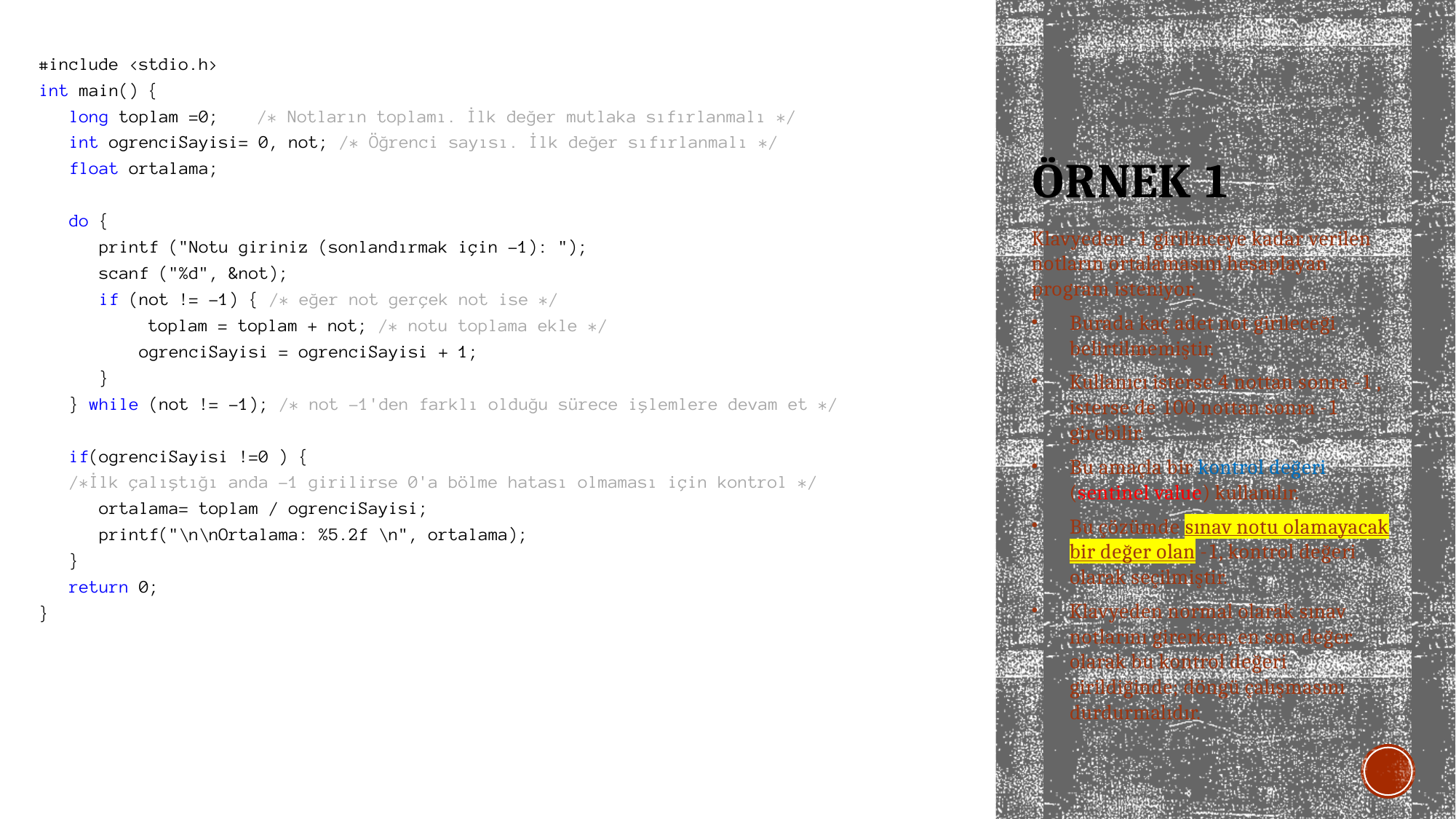

#include <stdio.h>
int main()	{
   long toplam =0;	/* Notların toplamı. İlk değer mutlaka sıfırlanmalı */
   int ogrenciSayisi= 0, not; /* Öğrenci sayısı. İlk değer sıfırlanmalı */
   float ortalama;

   do {
      printf ("Notu giriniz (sonlandırmak için -1): ");
      scanf ("%d", &not);
      if (not != -1) { /* eğer not gerçek not ise */
	toplam = toplam + not; /* notu toplama ekle */
          ogrenciSayisi = ogrenciSayisi + 1;
      }
   } while (not != -1); /* not -1'den farklı olduğu sürece işlemlere devam et */

   if(ogrenciSayisi !=0 ) {
   /*İlk çalıştığı anda -1 girilirse 0'a bölme hatası olmaması için kontrol */
      ortalama= toplam / ogrenciSayisi;
      printf("\n\nOrtalama: %5.2f \n", ortalama);
   }
   return 0;
}
# Örnek 1
Klavyeden -1 girilinceye kadar verilen notların ortalamasını hesaplayan program isteniyor.
Burada kaç adet not girileceği belirtilmemiştir.
Kullanıcı isterse 4 nottan sonra -1 , isterse de 100 nottan sonra -1 girebilir.
Bu amaçla bir kontrol değeri (sentinel value) kullanılır.
Bu çözümde sınav notu olamayacak bir değer olan -1, kontrol değeri olarak seçilmiştir.
Klavyeden normal olarak sınav notlarını girerken, en son değer olarak bu kontrol değeri girildiğinde; döngü çalışmasını durdurmalıdır.